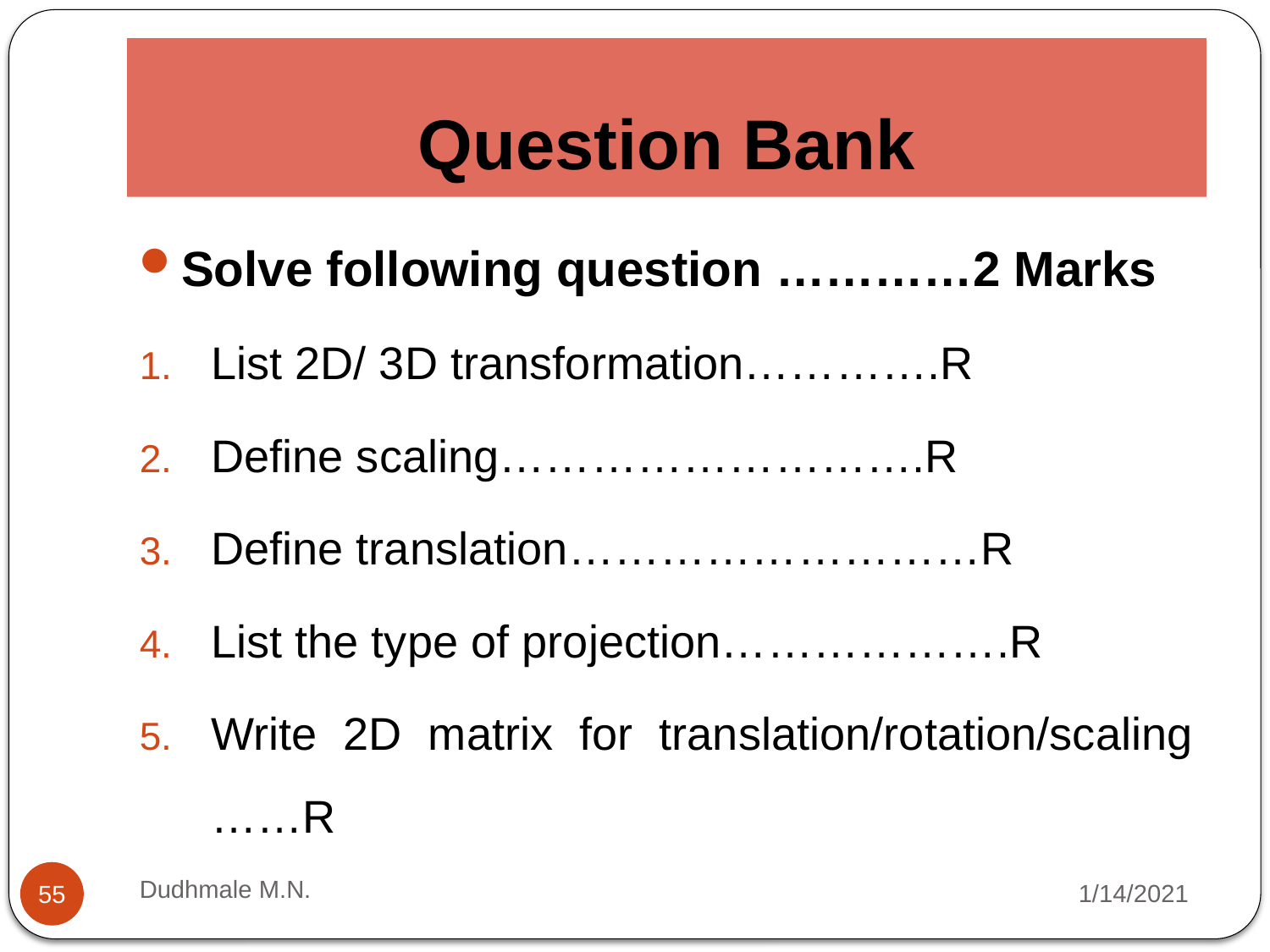

# Question Bank
Solve following question …………2 Marks
List 2D/ 3D transformation………….R
Define scaling……………………….R
Define translation………………………R
List the type of projection……………….R
Write 2D matrix for translation/rotation/scaling ……R

Dudhmale M.N.
1/14/2021
55